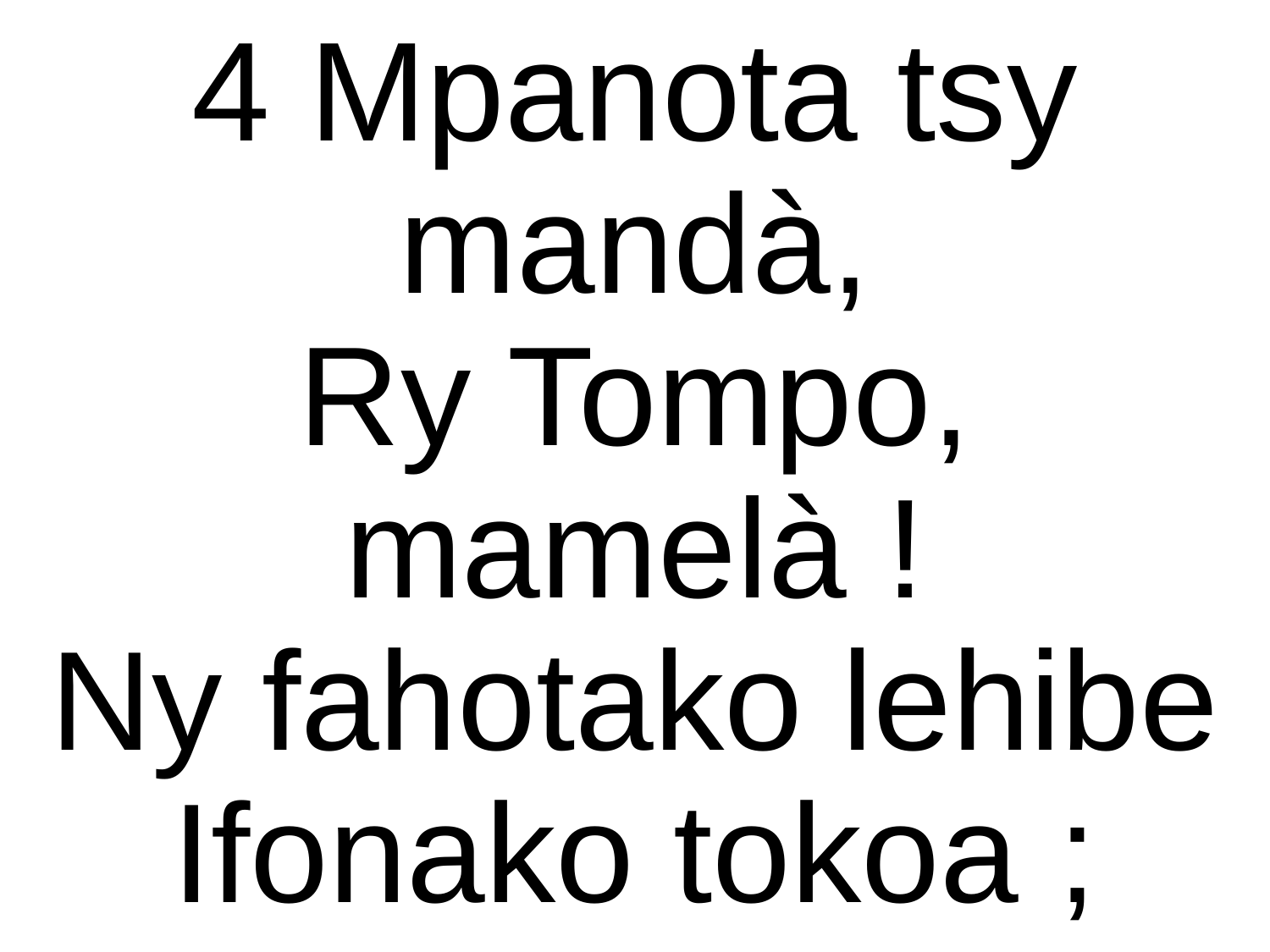

4 Mpanota tsy mandà,
Ry Tompo, mamelà !
Ny fahotako lehibe
Ifonako tokoa ;